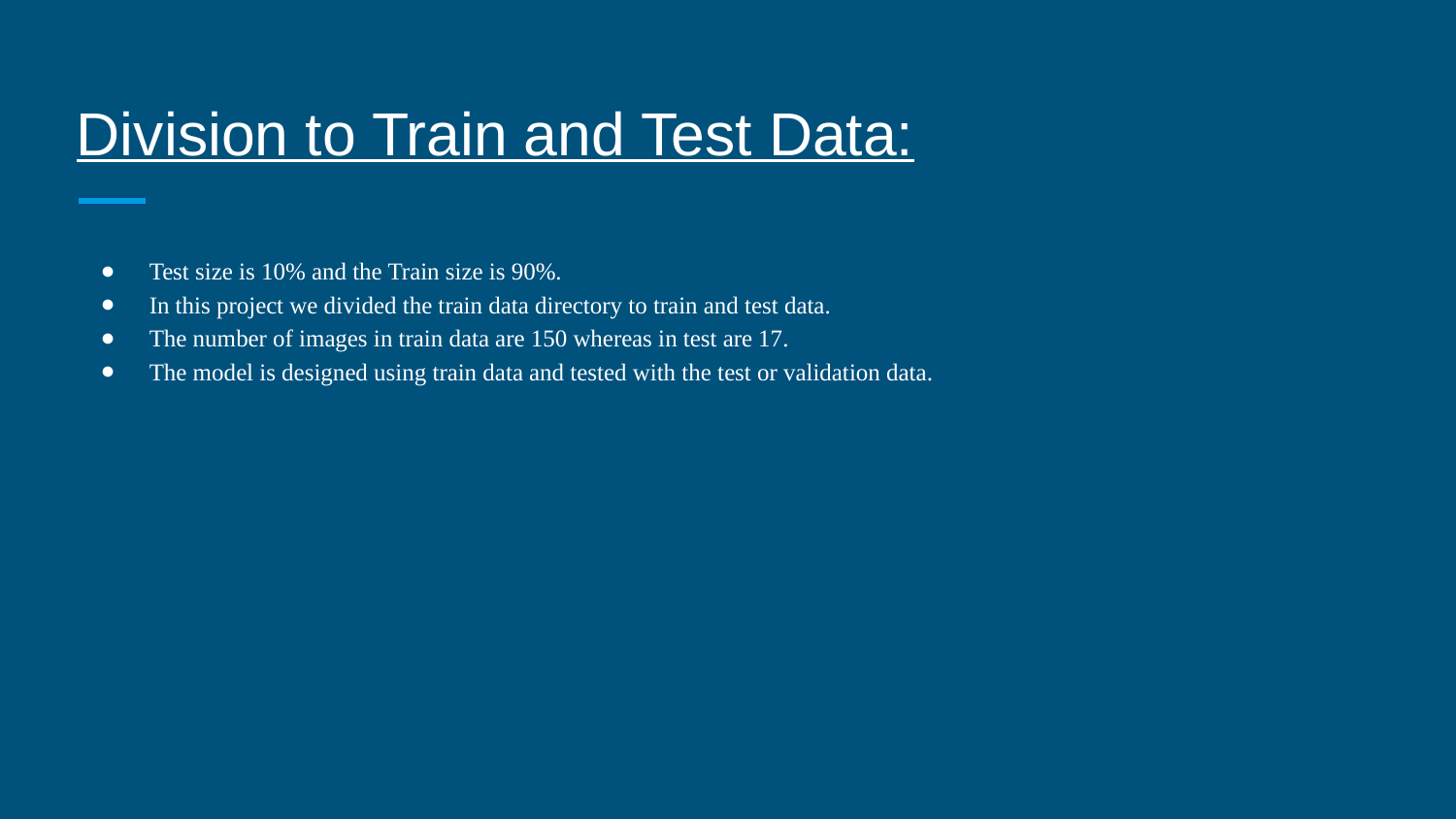

# Division to Train and Test Data:
Test size is 10% and the Train size is 90%.
In this project we divided the train data directory to train and test data.
The number of images in train data are 150 whereas in test are 17.
The model is designed using train data and tested with the test or validation data.